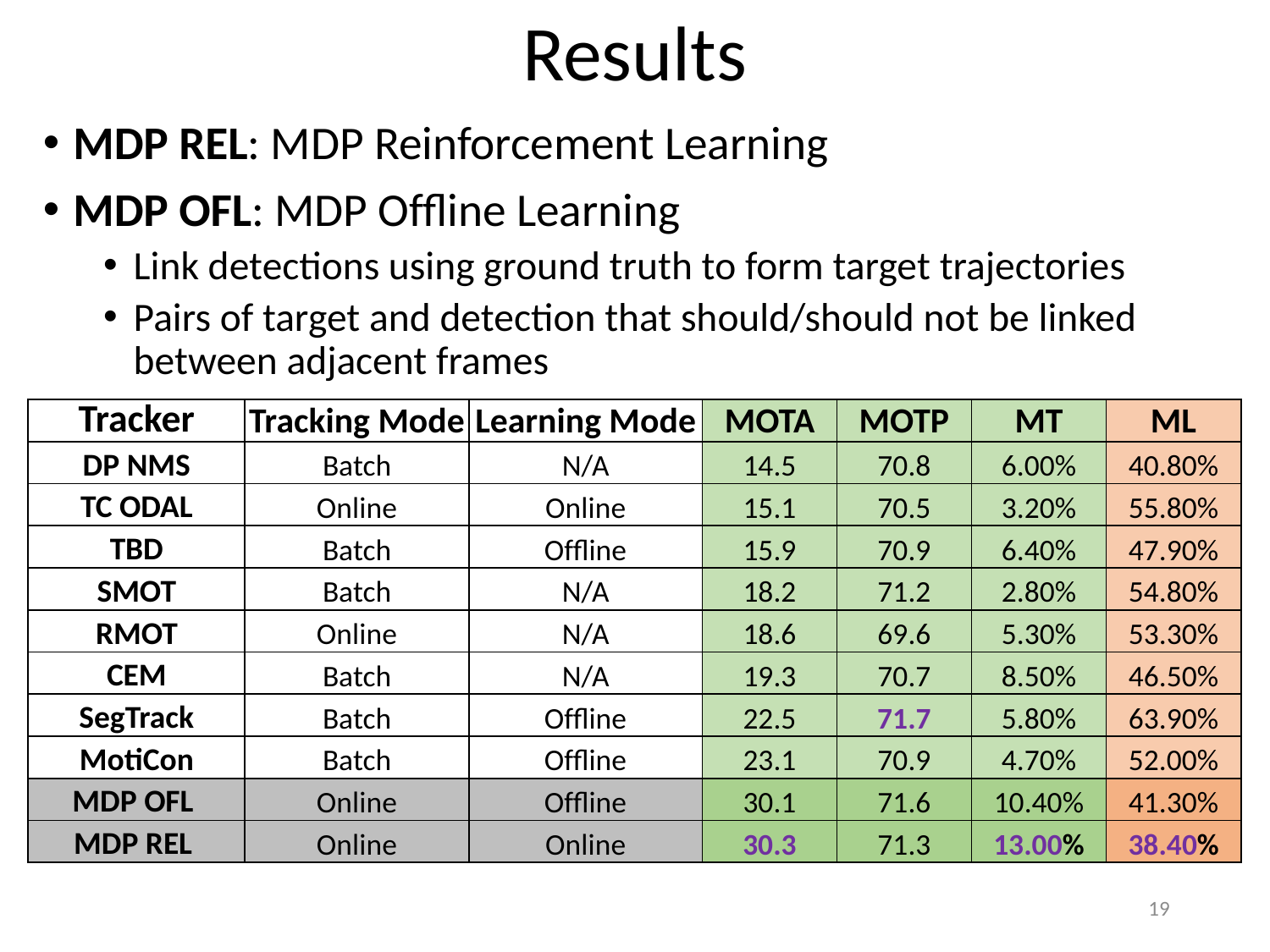

# Results
MDP REL: MDP Reinforcement Learning
MDP OFL: MDP Ofﬂine Learning
Link detections using ground truth to form target trajectories
Pairs of target and detection that should/should not be linked between adjacent frames
| Tracker | Tracking Mode | Learning Mode | MOTA | MOTP | MT | ML |
| --- | --- | --- | --- | --- | --- | --- |
| DP NMS | Batch | N/A | 14.5 | 70.8 | 6.00% | 40.80% |
| TC ODAL | Online | Online | 15.1 | 70.5 | 3.20% | 55.80% |
| TBD | Batch | Ofﬂine | 15.9 | 70.9 | 6.40% | 47.90% |
| SMOT | Batch | N/A | 18.2 | 71.2 | 2.80% | 54.80% |
| RMOT | Online | N/A | 18.6 | 69.6 | 5.30% | 53.30% |
| CEM | Batch | N/A | 19.3 | 70.7 | 8.50% | 46.50% |
| SegTrack | Batch | Ofﬂine | 22.5 | 71.7 | 5.80% | 63.90% |
| MotiCon | Batch | Ofﬂine | 23.1 | 70.9 | 4.70% | 52.00% |
| MDP OFL | Online | Ofﬂine | 30.1 | 71.6 | 10.40% | 41.30% |
| MDP REL | Online | Online | 30.3 | 71.3 | 13.00% | 38.40% |
19